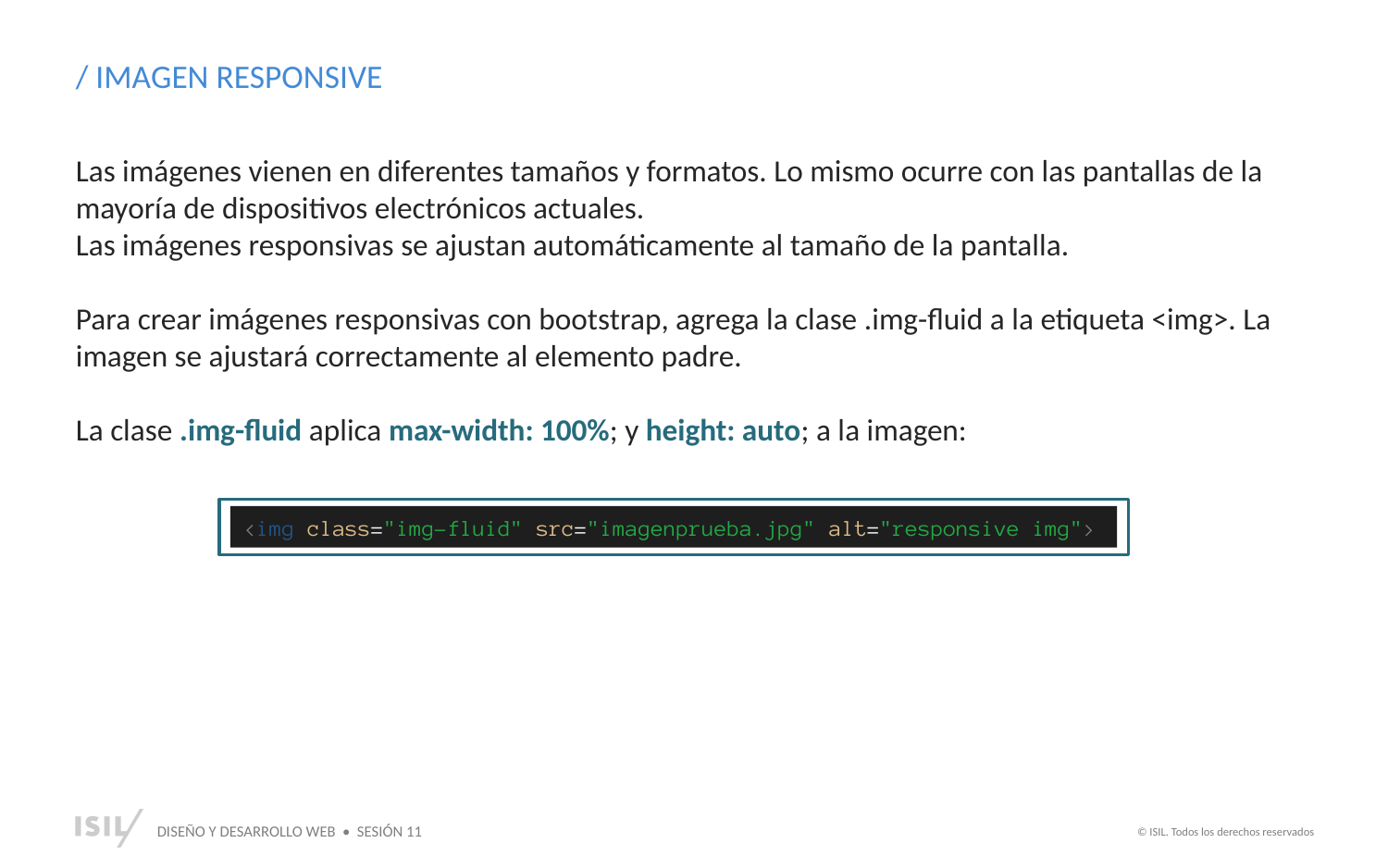

/ IMAGEN RESPONSIVE
Las imágenes vienen en diferentes tamaños y formatos. Lo mismo ocurre con las pantallas de la mayoría de dispositivos electrónicos actuales.
Las imágenes responsivas se ajustan automáticamente al tamaño de la pantalla.

Para crear imágenes responsivas con bootstrap, agrega la clase .img-fluid a la etiqueta <img>. La imagen se ajustará correctamente al elemento padre.

La clase .img-fluid aplica max-width: 100%; y height: auto; a la imagen:
≈¬¬¬ççç
<img class="img-fluid" src="imagenprueba.jpg" alt="responsive img">